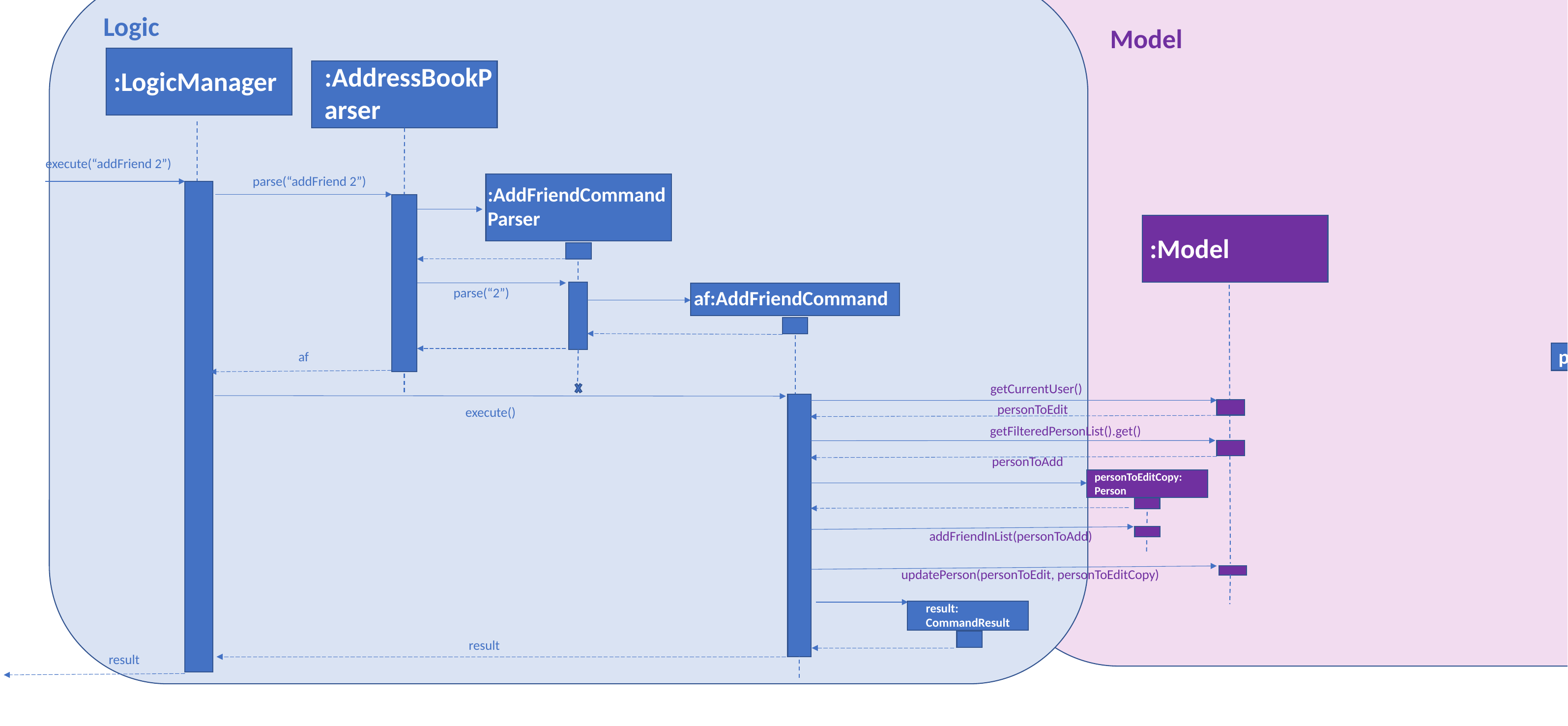

Logic
Model

:AddressBookParser
:LogicManager

execute(“addFriend 2”)
parse(“addFriend 2”)

:AddFriendCommandParser

:Model

parse(“2”)
af:AddFriendCommand

p1: Person

af

getCurrentUser()

personToEdit

execute()
getFilteredPersonList().get()

personToAdd
personToEditCopy: Person

addFriendInList(personToAdd)

updatePerson(personToEdit, personToEditCopy)

result: CommandResult

result
result